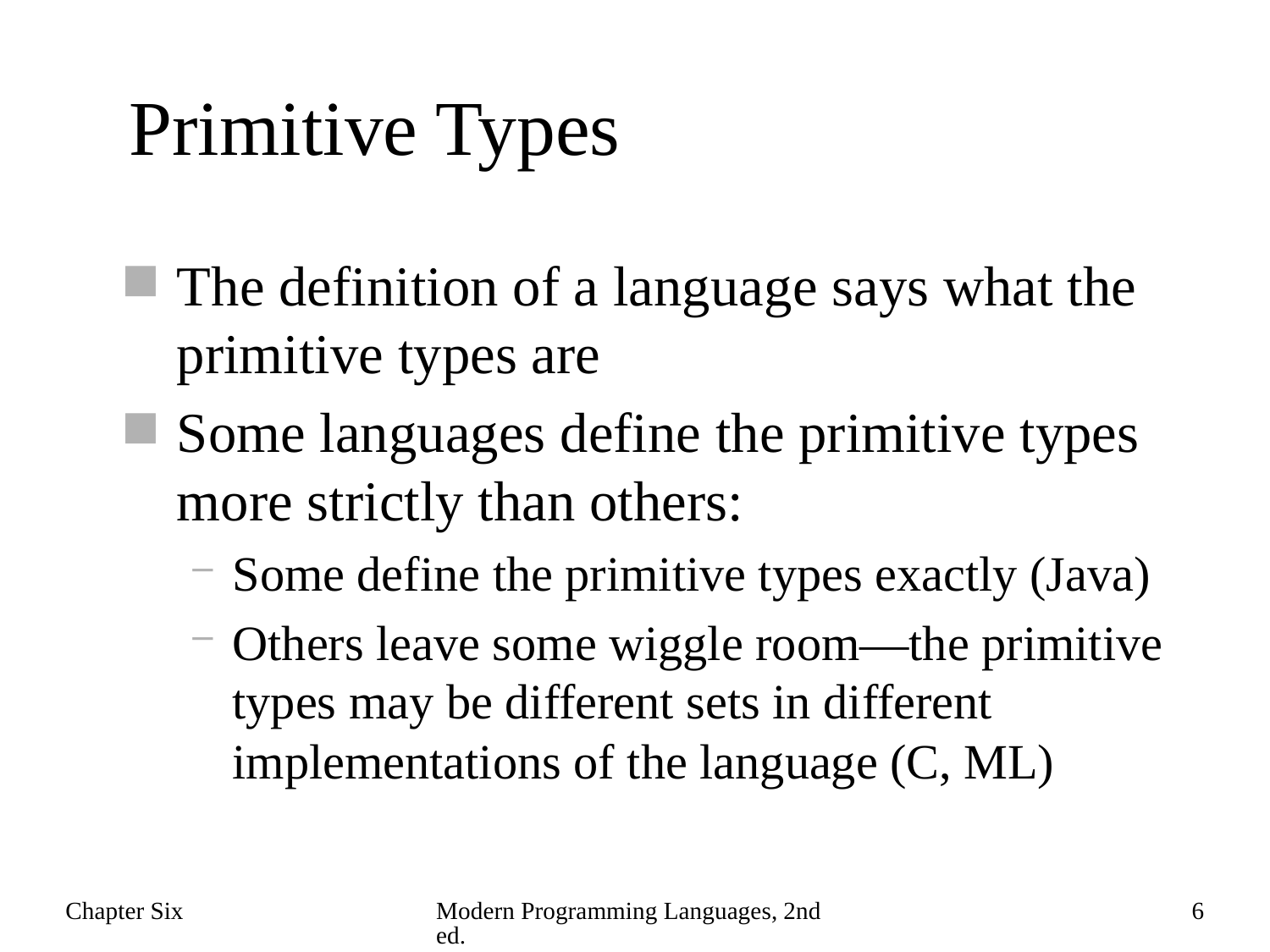

# Primitive Types
The definition of a language says what the primitive types are
Some languages define the primitive types more strictly than others:
Some define the primitive types exactly (Java)
Others leave some wiggle room—the primitive types may be different sets in different implementations of the language (C, ML)
Chapter Six
Modern Programming Languages, 2nd ed.
6